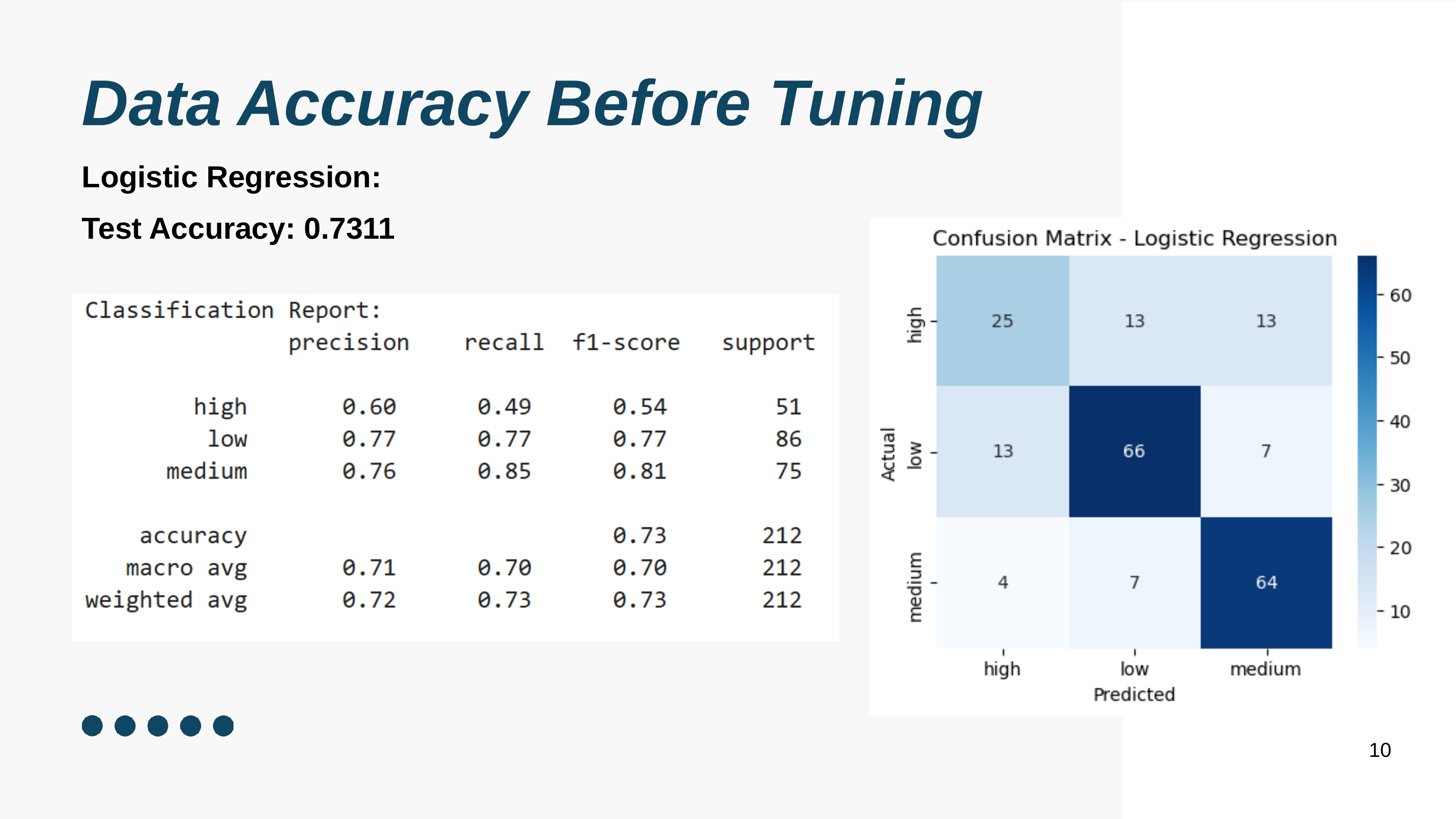

Data Accuracy Before Tuning
Logistic Regression: Test Accuracy: 0.7311

10